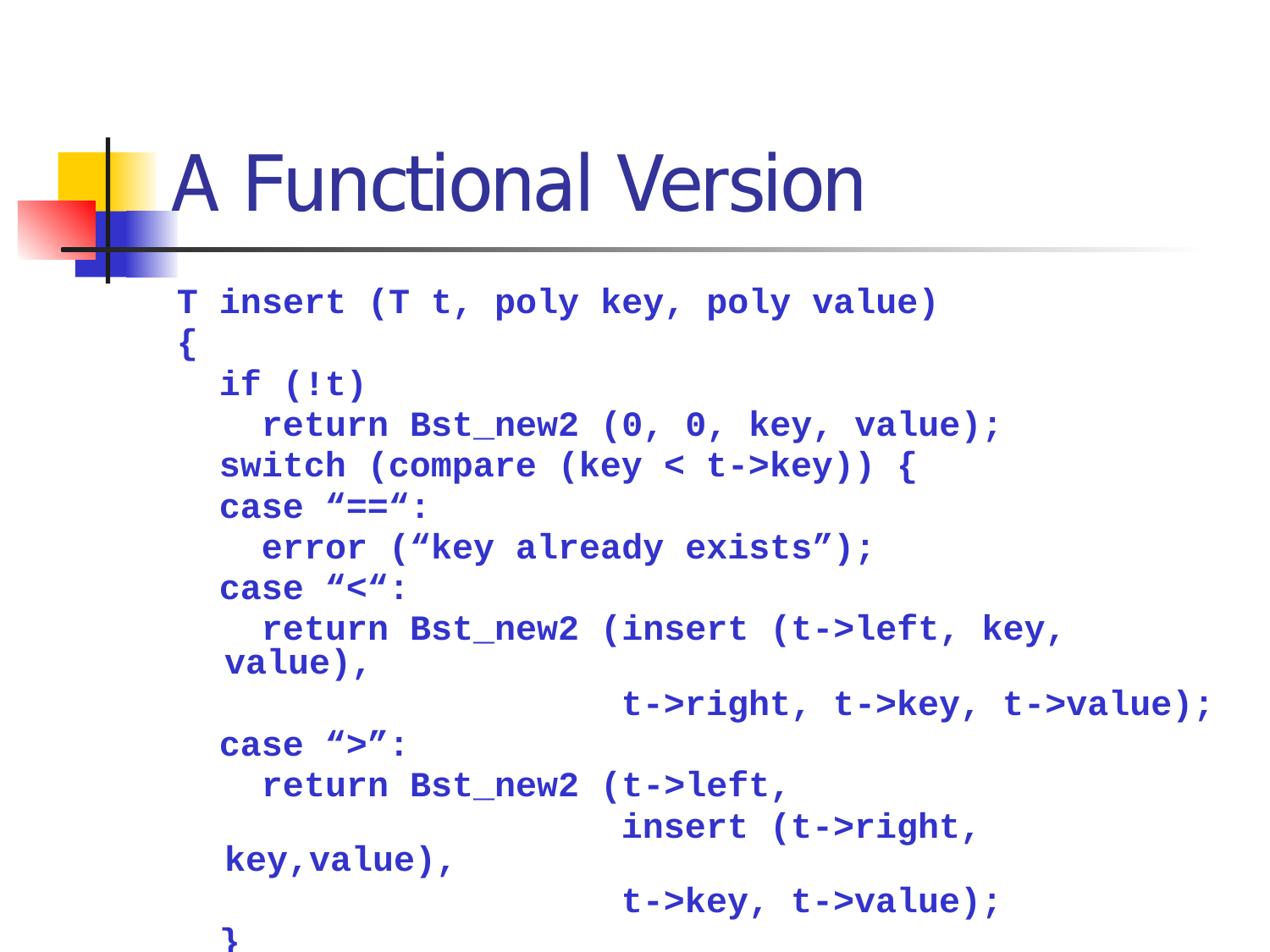

# A Functional Version
T insert (T t, poly key, poly value)
{
  if (!t)
    return Bst_new2 (0, 0, key, value);
  switch (compare (key < t->key)) {
  case “==“:
    error (“key already exists”);
  case “<“:
    return Bst_new2 (insert (t->left, key, value),
                     t->right, t->key, t->value);
  case “>”:
    return Bst_new2 (t->left,
                     insert (t->right, key,value),
                     t->key, t->value);
  }
}